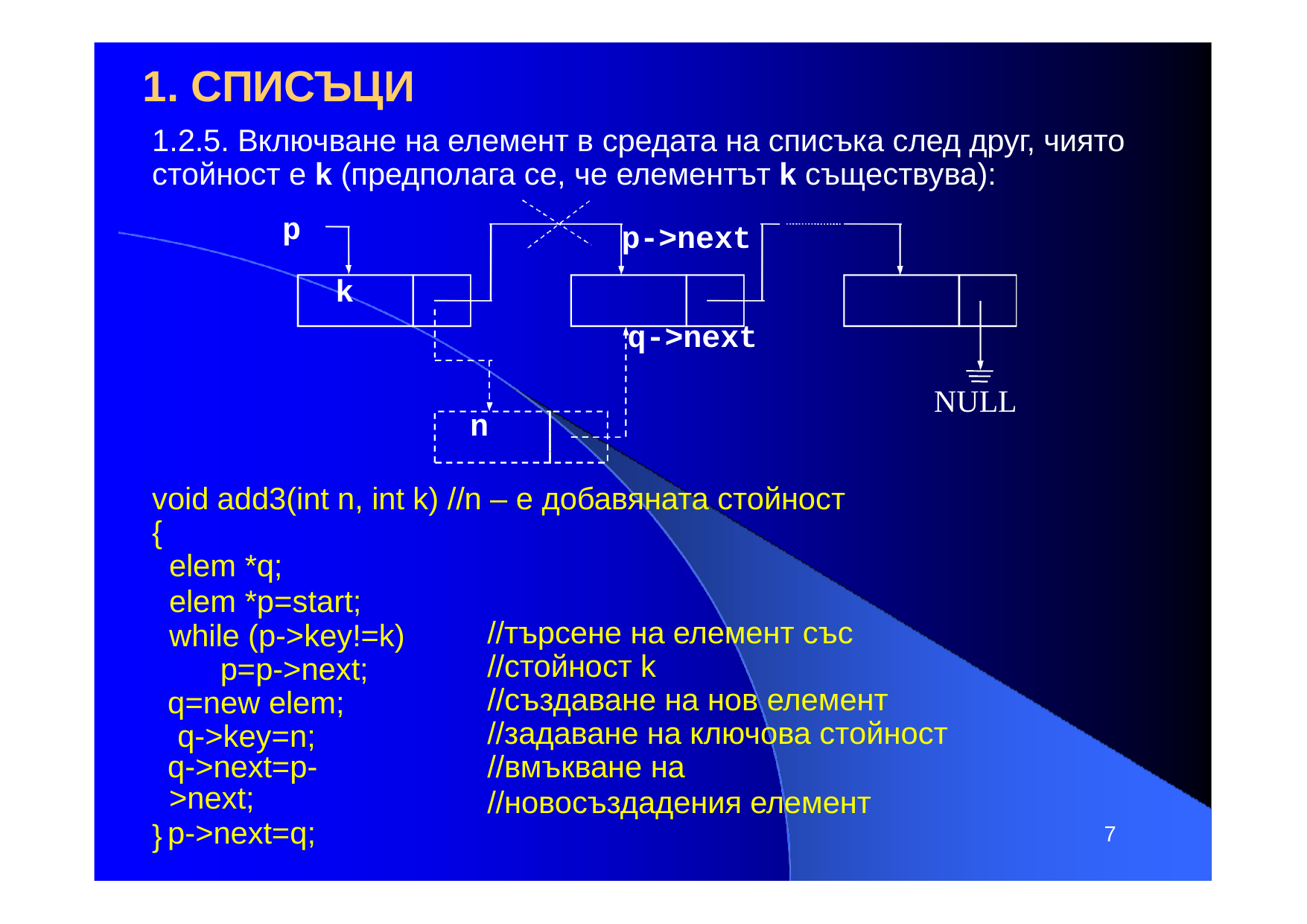

# 1. СПИСЪЦИ
1.2.5. Включване на елемент в средата на списъка след друг, чиято  стойност е k (предполага се, че елементът k съществува):

p
p->next
k
q->next

NULL
n
void add3(int n, int k) //n – е добавяната стойност
{
elem *q;
elem *p=start;
while (p->key!=k)  p=p->next;
q=new elem;  q->key=n;
q->next=p->next;
p->next=q;
//търсене на елемент със
//стойност k
//създаване на нов елемент
//задаване на ключова стойност
//вмъкване на
//новосъздадения елемент
}
7